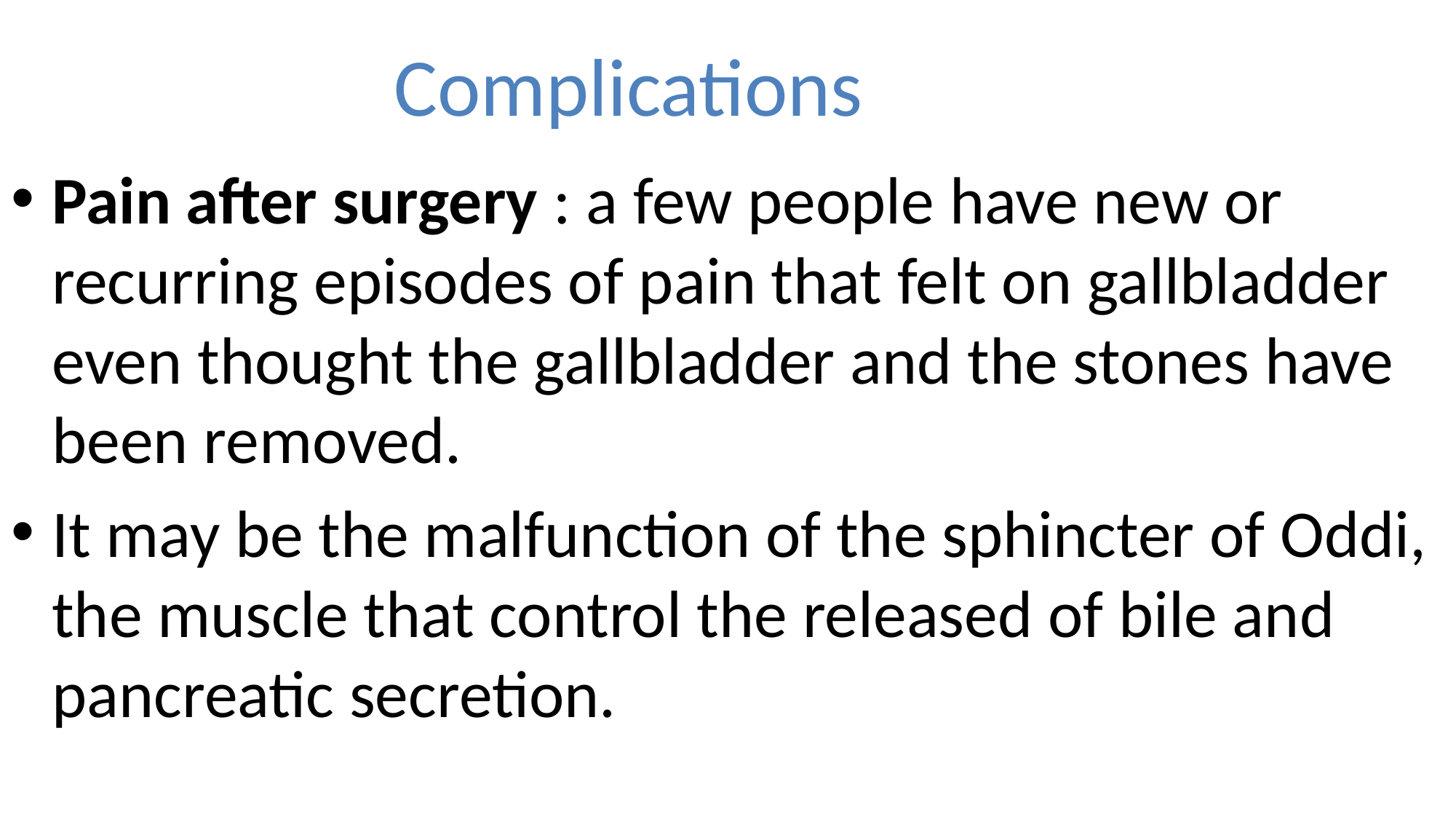

# Complications
Pain after surgery : a few people have new or recurring episodes of pain that felt on gallbladder even thought the gallbladder and the stones have been removed.
It may be the malfunction of the sphincter of Oddi, the muscle that control the released of bile and pancreatic secretion.